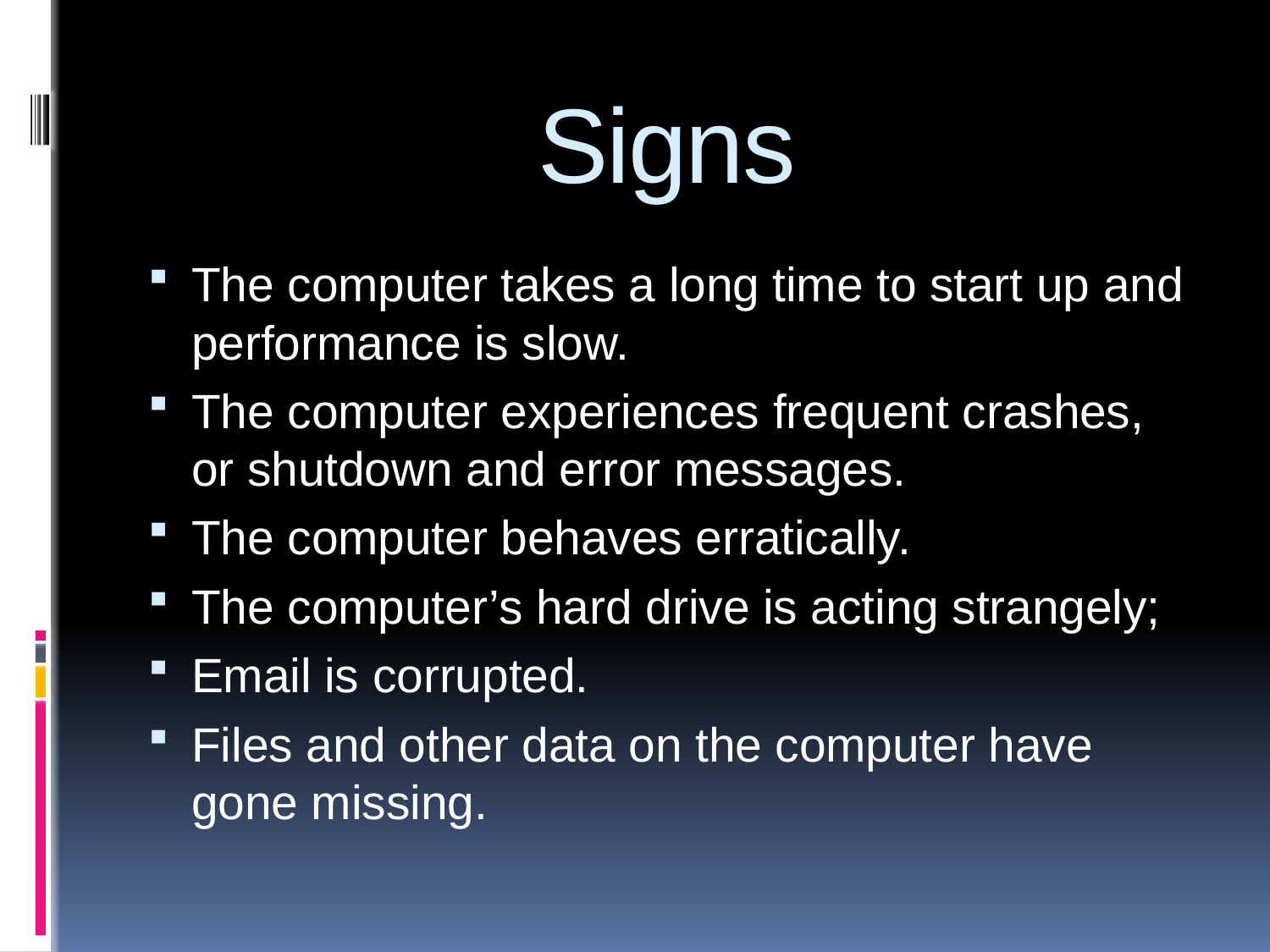

# Signs
The computer takes a long time to start up and performance is slow.
The computer experiences frequent crashes, or shutdown and error messages.
The computer behaves erratically.
The computer’s hard drive is acting strangely;
Email is corrupted.
Files and other data on the computer have gone missing.